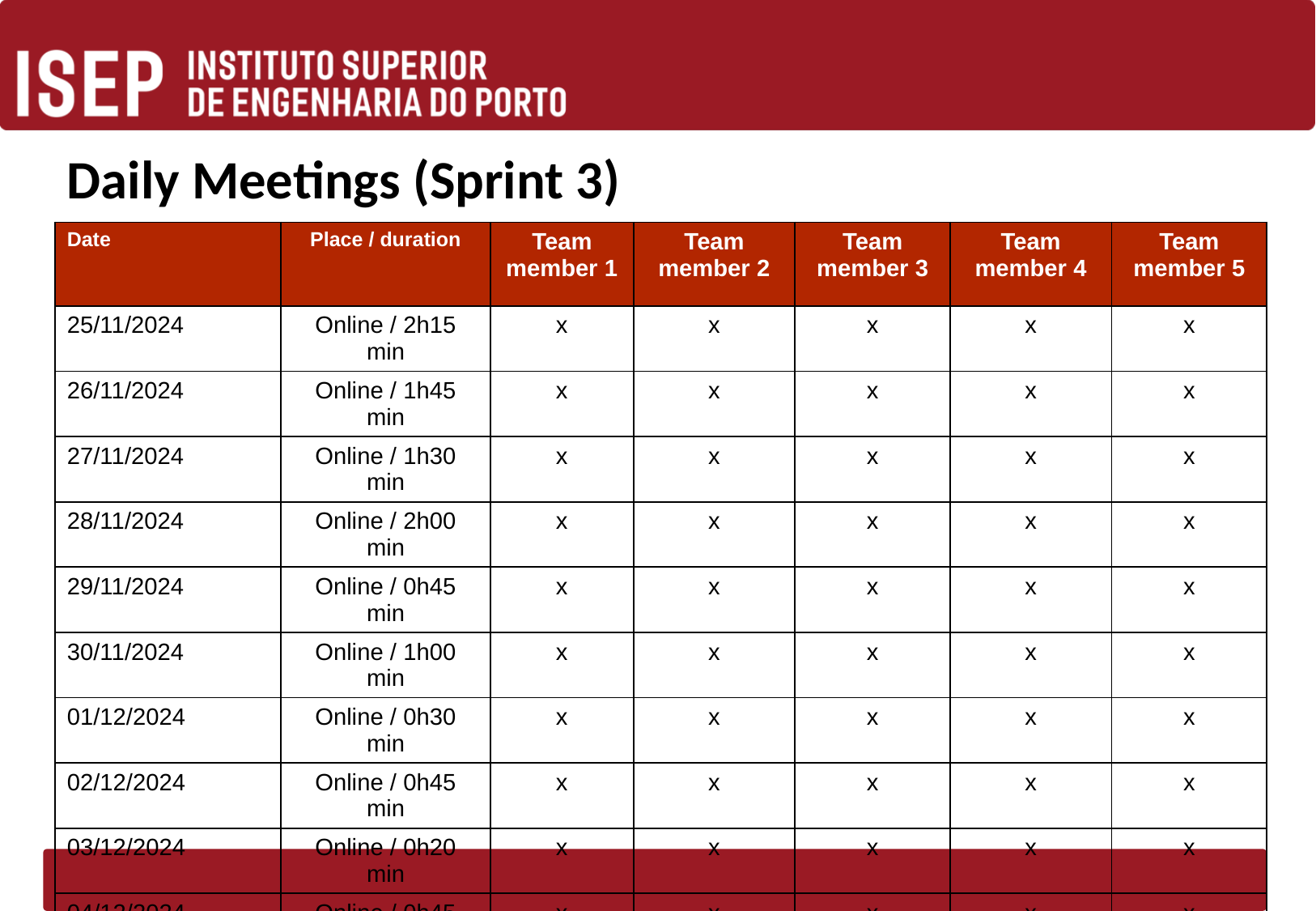

# Daily Meetings (Sprint 3)

| Date | Place / duration | Team member 1 | Team member 2 | Team member 3 | Team member 4 | Team member 5 |
| --- | --- | --- | --- | --- | --- | --- |
| 25/11/2024 | Online / 2h15 min | x | x | x | x | x |
| 26/11/2024 | Online / 1h45 min | x | x | x | x | x |
| 27/11/2024 | Online / 1h30 min | x | x | x | x | x |
| 28/11/2024 | Online / 2h00 min | x | x | x | x | x |
| 29/11/2024 | Online / 0h45 min | x | x | x | x | x |
| 30/11/2024 | Online / 1h00 min | x | x | x | x | x |
| 01/12/2024 | Online / 0h30 min | x | x | x | x | x |
| 02/12/2024 | Online / 0h45 min | x | x | x | x | x |
| 03/12/2024 | Online / 0h20 min | x | x | x | x | x |
| 04/12/2024 | Online / 0h45 min | x | x | x | x | x |
| 05/12/2024 | Online / 1h00 min | x | x | x | x | x |